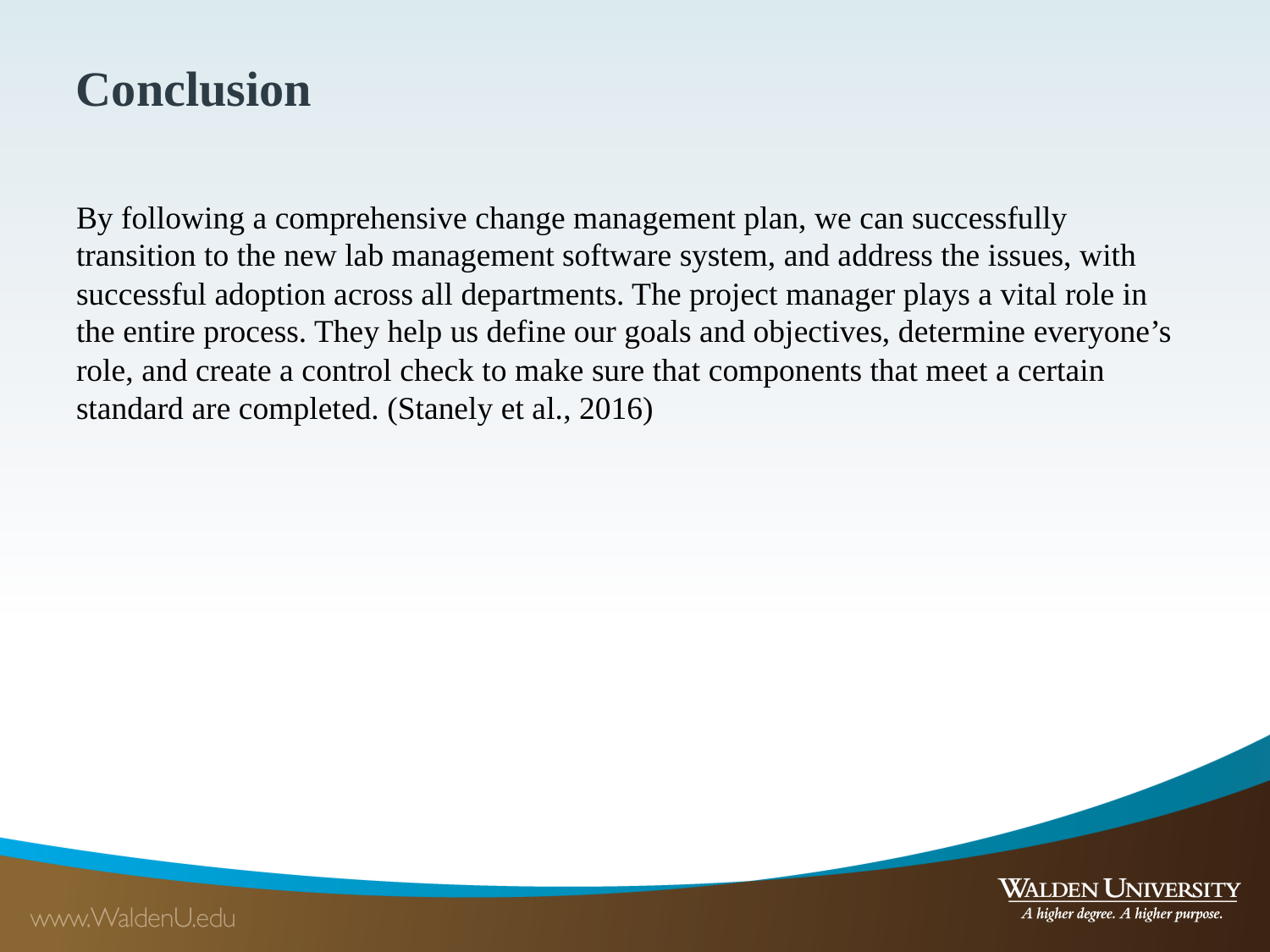

Conclusion
By following a comprehensive change management plan, we can successfully transition to the new lab management software system, and address the issues, with successful adoption across all departments. The project manager plays a vital role in the entire process. They help us define our goals and objectives, determine everyone’s role, and create a control check to make sure that components that meet a certain standard are completed. (Stanely et al., 2016)